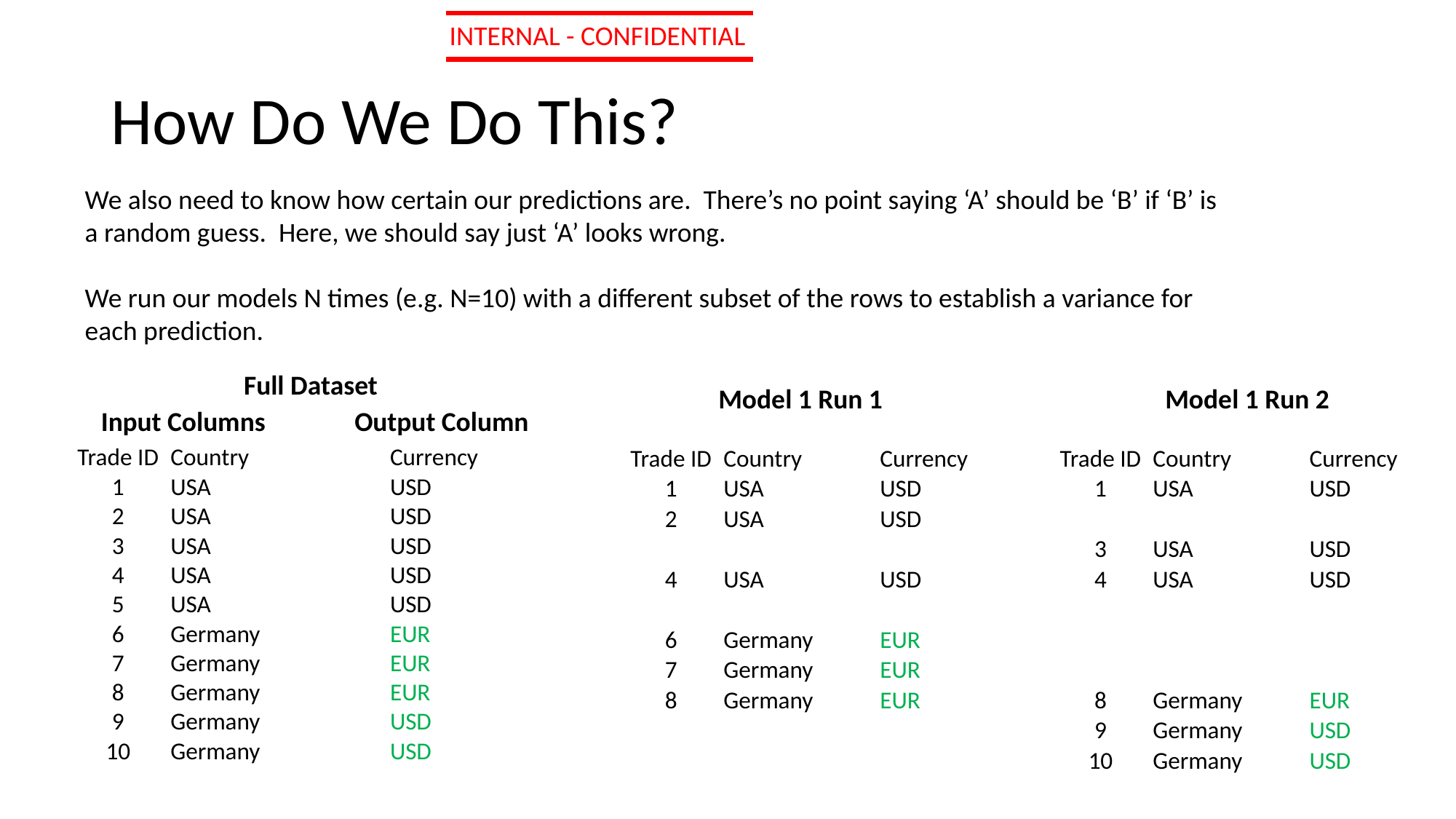

# How Do We Do This?
We also need to know how certain our predictions are.  There’s no point saying ‘A’ should be ‘B’ if ‘B’ is a random guess.  Here, we should say just ‘A’ looks wrong.

We run our models N times (e.g. N=10) with a different subset of the rows to establish a variance for each prediction.
Full Dataset
Model 1 Run 1
Model 1 Run 2
Input Columns
Output Column
| Trade ID | Country |  | Currency |
| --- | --- | --- | --- |
| 1 | USA |  | USD |
| 2 | USA |  | USD |
| 3 | USA |  | USD |
| 4 | USA |  | USD |
| 5 | USA |  | USD |
| 6 | Germany |  | EUR |
| 7 | Germany |  | EUR |
| 8 | Germany |  | EUR |
| 9 | Germany |  | USD |
| 10 | Germany |  | USD |
| Trade ID | Country |  | Currency |
| --- | --- | --- | --- |
| 1 | USA |  | USD |
| 2 | USA |  | USD |
|  |  |  |  |
| 4 | USA |  | USD |
|  |  |  |  |
| 6 | Germany |  | EUR |
| 7 | Germany |  | EUR |
| 8 | Germany |  | EUR |
|  |  |  |  |
|  |  |  |  |
| Trade ID | Country |  | Currency |
| --- | --- | --- | --- |
| 1 | USA |  | USD |
|  |  |  |  |
| 3 | USA |  | USD |
| 4 | USA |  | USD |
|  |  |  |  |
|  |  |  |  |
|  |  |  |  |
| 8 | Germany |  | EUR |
| 9 | Germany |  | USD |
| 10 | Germany |  | USD |